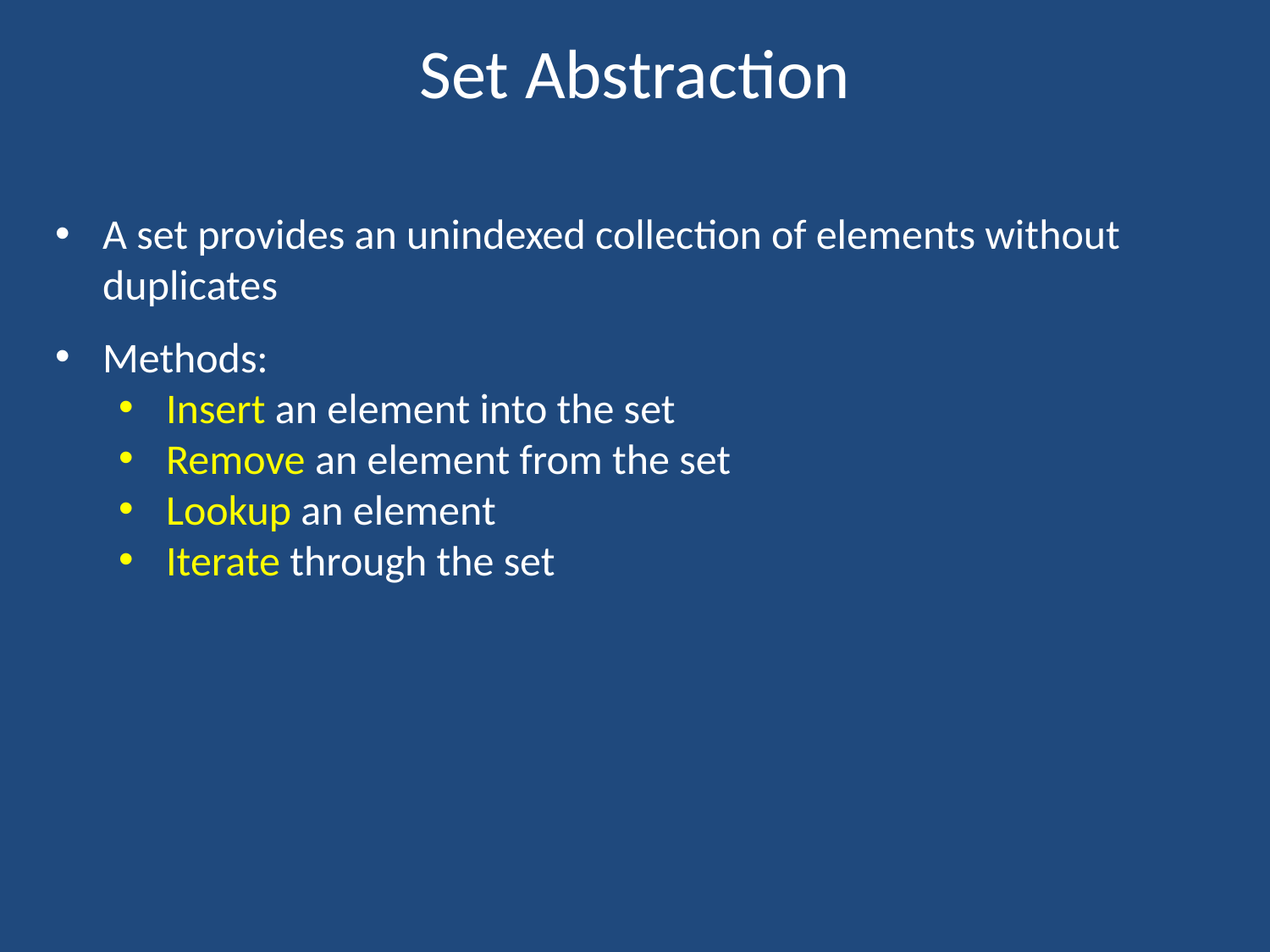

# Set Abstraction
A set provides an unindexed collection of elements without duplicates

Methods:
Insert an element into the set
Remove an element from the set
Lookup an element
Iterate through the set